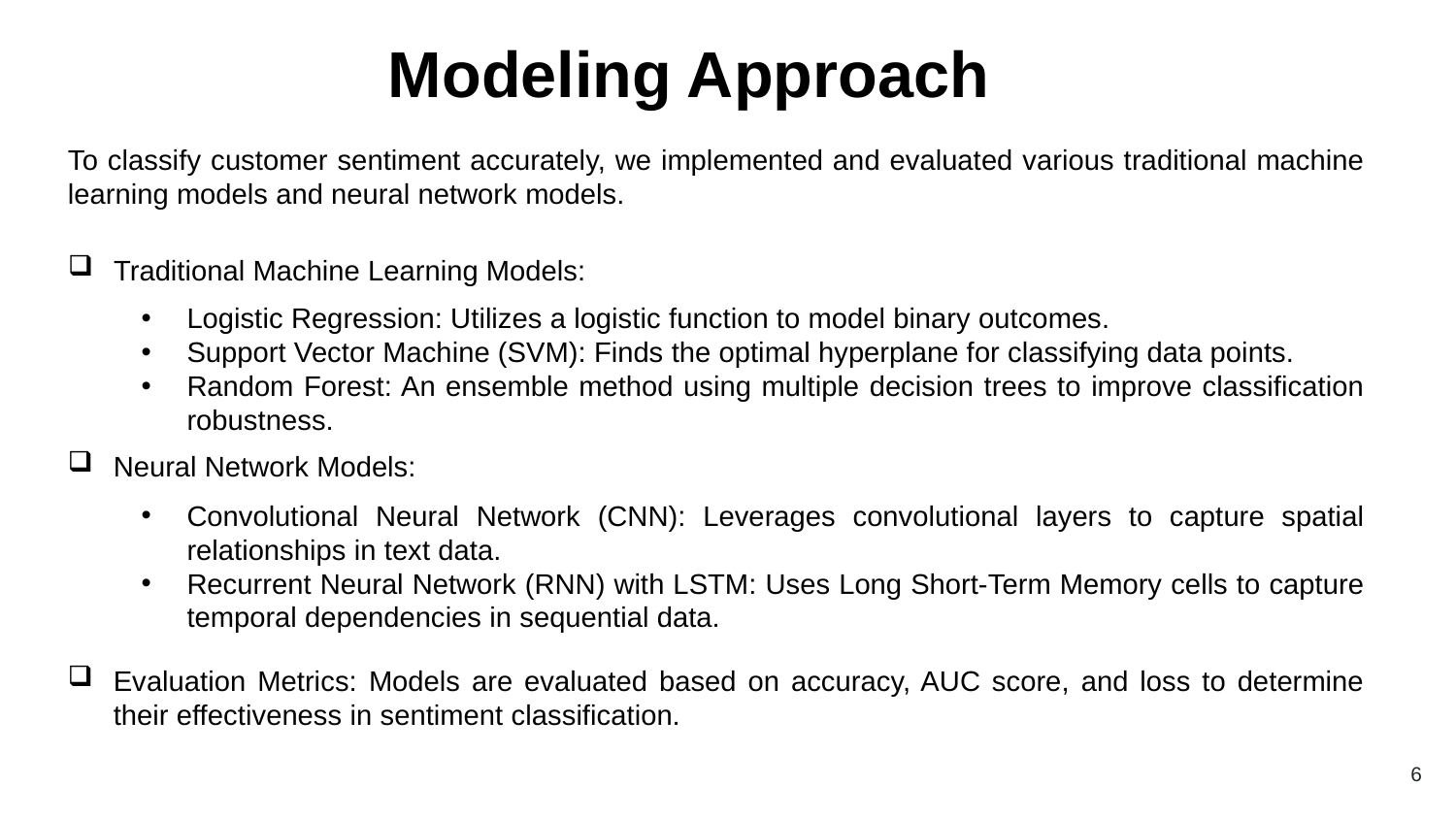

Modeling Approach
To classify customer sentiment accurately, we implemented and evaluated various traditional machine learning models and neural network models.
Traditional Machine Learning Models:

Logistic Regression: Utilizes a logistic function to model binary outcomes.
Support Vector Machine (SVM): Finds the optimal hyperplane for classifying data points.
Random Forest: An ensemble method using multiple decision trees to improve classification robustness.
Neural Network Models:
Convolutional Neural Network (CNN): Leverages convolutional layers to capture spatial relationships in text data.
Recurrent Neural Network (RNN) with LSTM: Uses Long Short-Term Memory cells to capture temporal dependencies in sequential data.
Evaluation Metrics: Models are evaluated based on accuracy, AUC score, and loss to determine their effectiveness in sentiment classification.
6